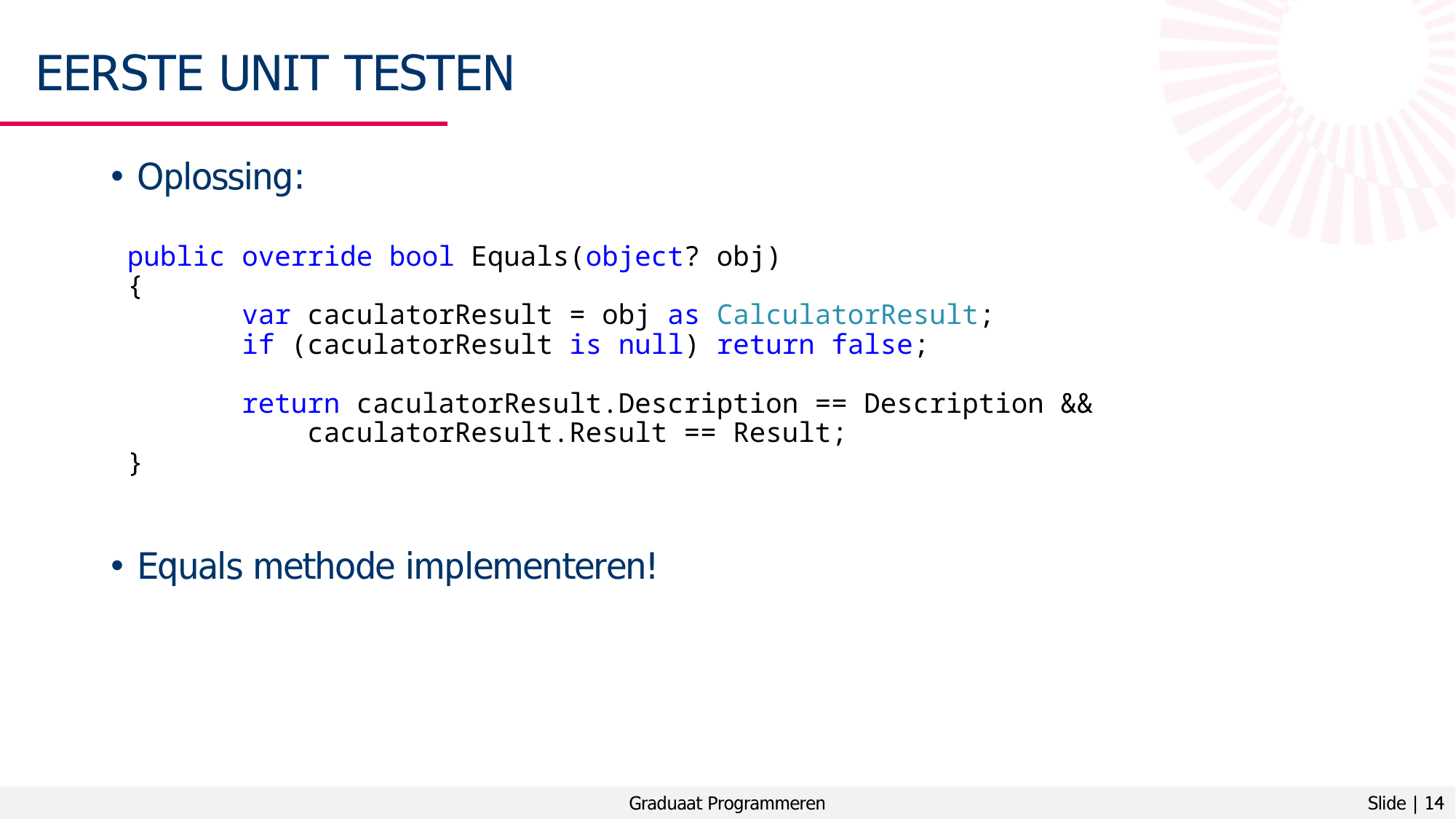

# Eerste Unit Testen
Oplossing:

 public override bool Equals(object? obj)
 {
        var caculatorResult = obj as CalculatorResult;
        if (caculatorResult is null) return false;

        return caculatorResult.Description == Description &&
            caculatorResult.Result == Result;
 }

Equals methode implementeren!